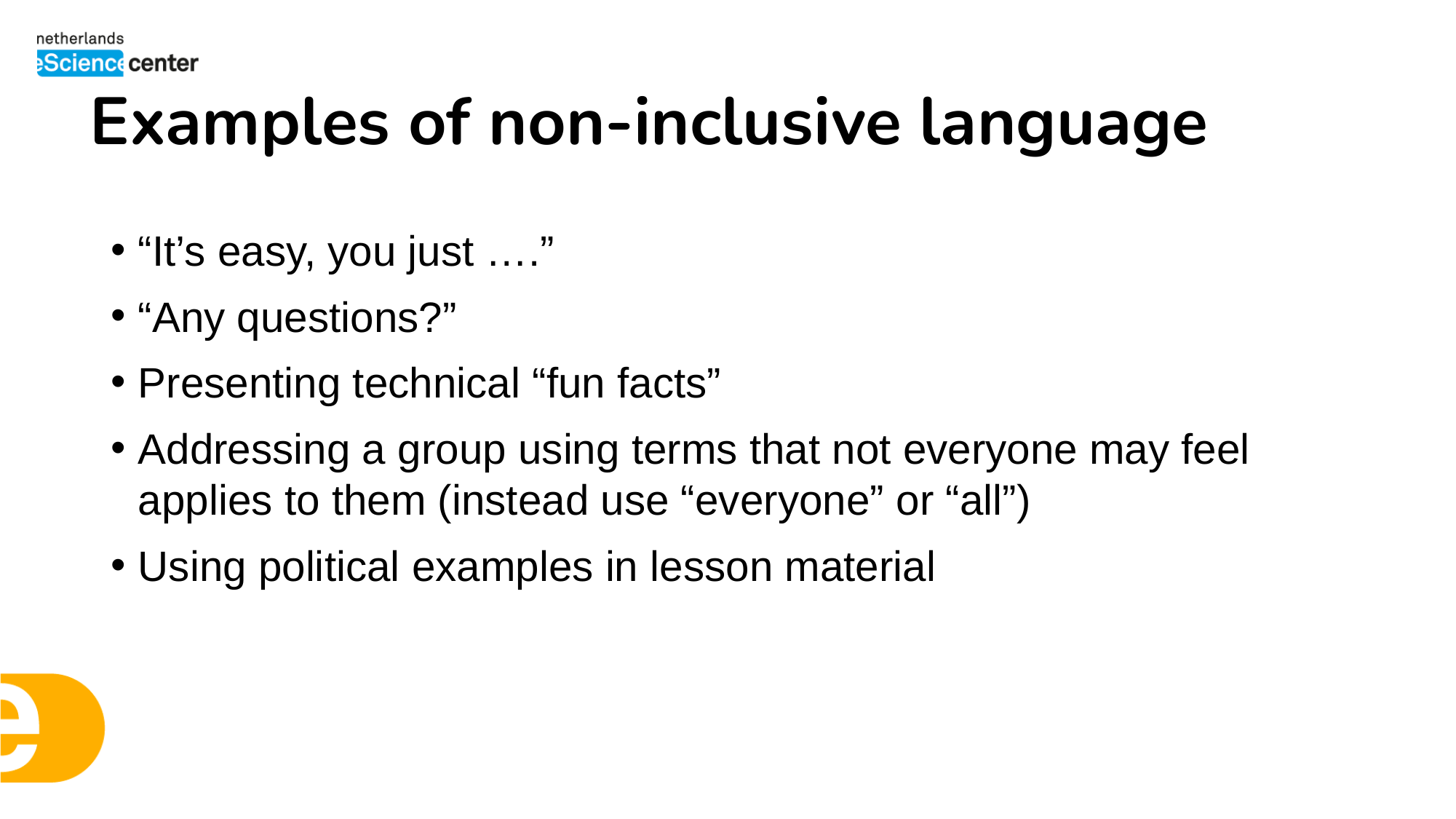

# Examples of non-inclusive language
“It’s easy, you just ….”
“Any questions?”
Presenting technical “fun facts”
Addressing a group using terms that not everyone may feel applies to them (instead use “everyone” or “all”)
Using political examples in lesson material